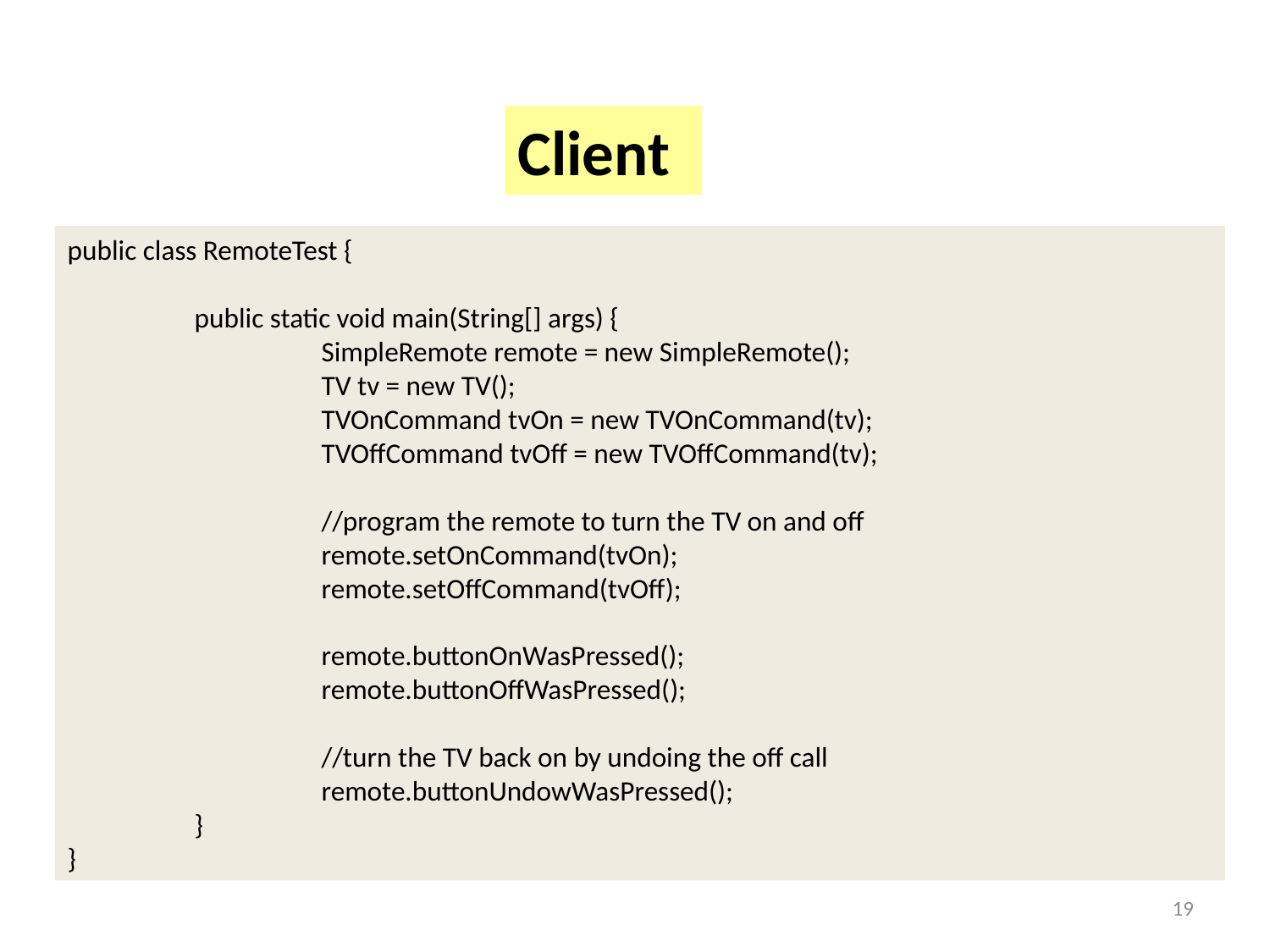

Client
public class RemoteTest {

	public static void main(String[] args) {
		SimpleRemote remote = new SimpleRemote();
		TV tv = new TV();
		TVOnCommand tvOn = new TVOnCommand(tv);
		TVOffCommand tvOff = new TVOffCommand(tv);

		//program the remote to turn the TV on and off
		remote.setOnCommand(tvOn);
		remote.setOffCommand(tvOff);

		remote.buttonOnWasPressed();
		remote.buttonOffWasPressed();

		//turn the TV back on by undoing the off call
		remote.buttonUndowWasPressed();
	}
}
19